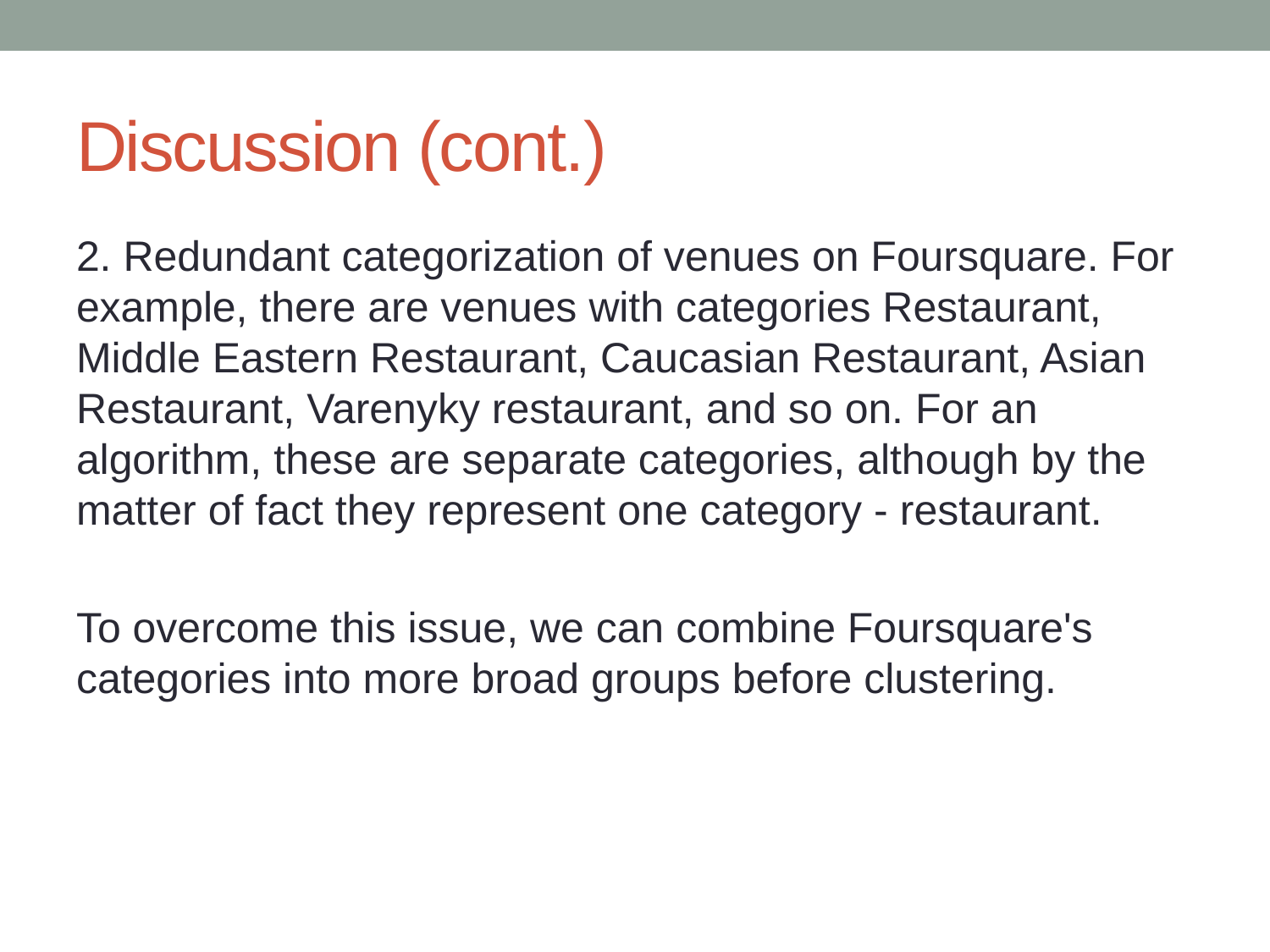

# Discussion (cont.)
2. Redundant categorization of venues on Foursquare. For example, there are venues with categories Restaurant, Middle Eastern Restaurant, Caucasian Restaurant, Asian Restaurant, Varenyky restaurant, and so on. For an algorithm, these are separate categories, although by the matter of fact they represent one category - restaurant.

To overcome this issue, we can combine Foursquare's categories into more broad groups before clustering.